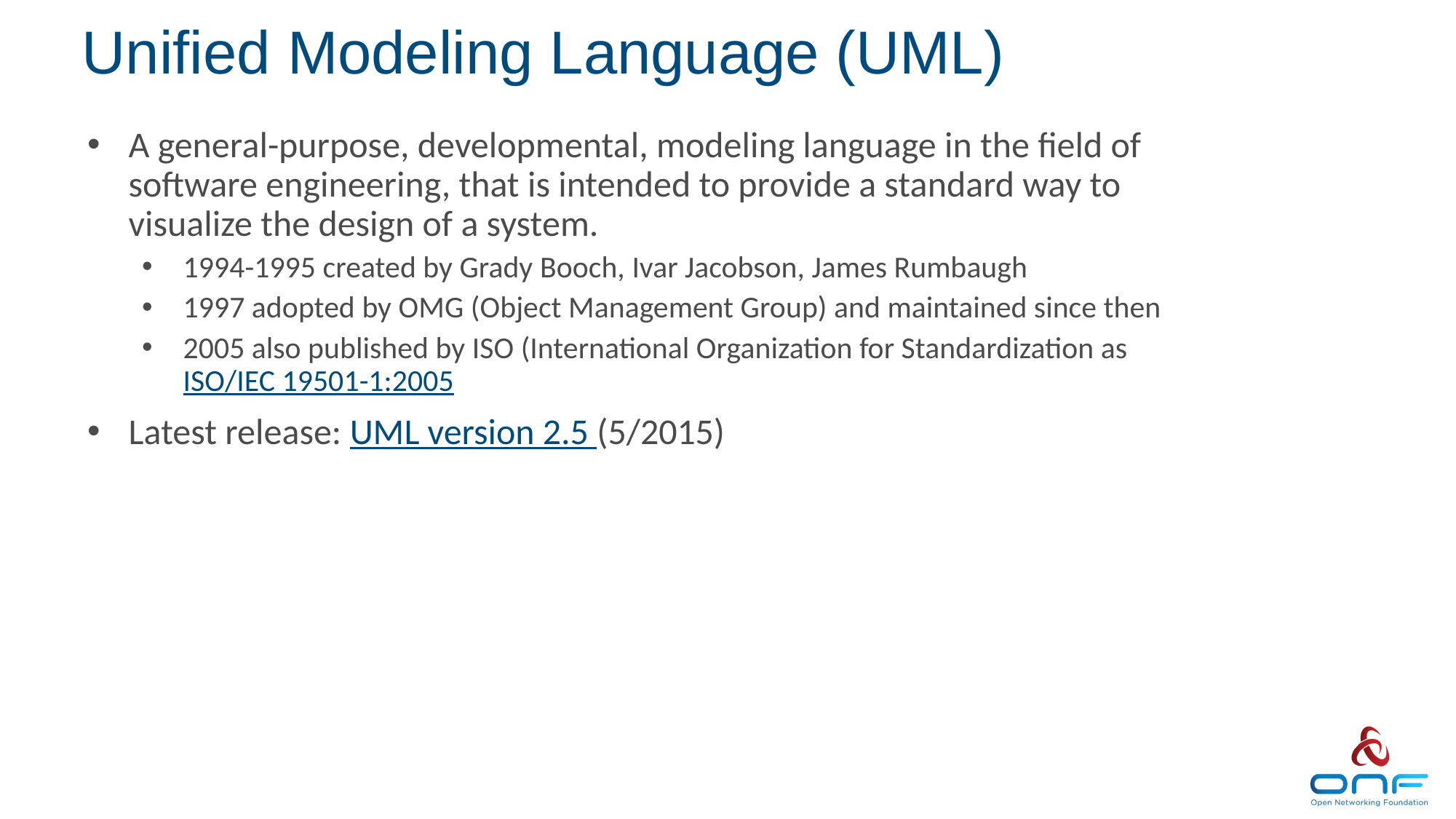

# Unified Modeling Language (UML)
A general-purpose, developmental, modeling language in the field of software engineering, that is intended to provide a standard way to visualize the design of a system.
1994-1995 created by Grady Booch, Ivar Jacobson, James Rumbaugh
1997 adopted by OMG (Object Management Group) and maintained since then
2005 also published by ISO (International Organization for Standardization as ISO/IEC 19501-1:2005
Latest release: UML version 2.5 (5/2015)